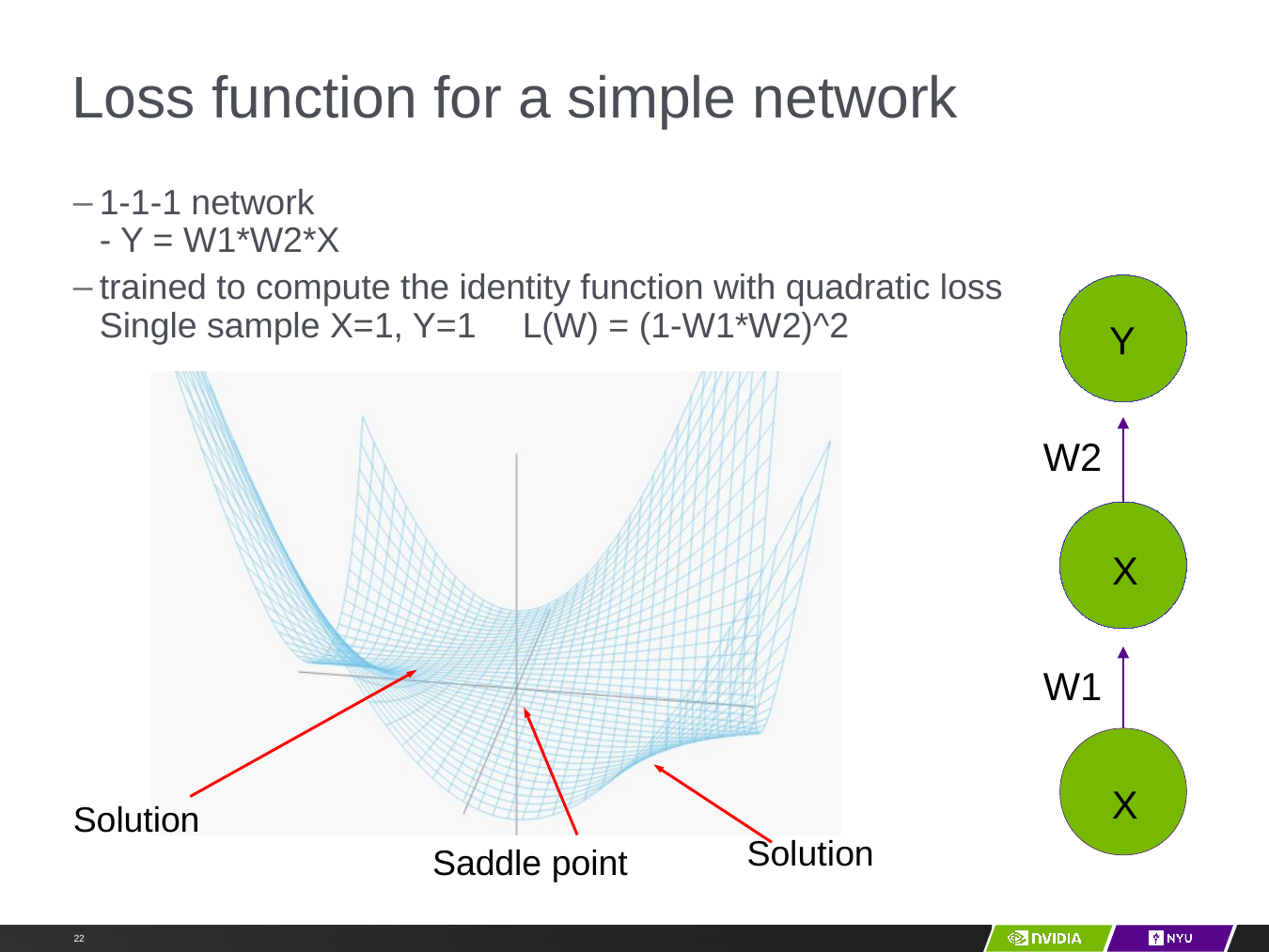

# Loss function for a simple network
Y LeCun
1-1-1 network
- Y = W1*W2*X
trained to compute the identity function with quadratic loss
Single sample X=1, Y=1	L(W) = (1-W1*W2)^2

Y

W2

X

W1

X

Solution
Solution
Saddle point